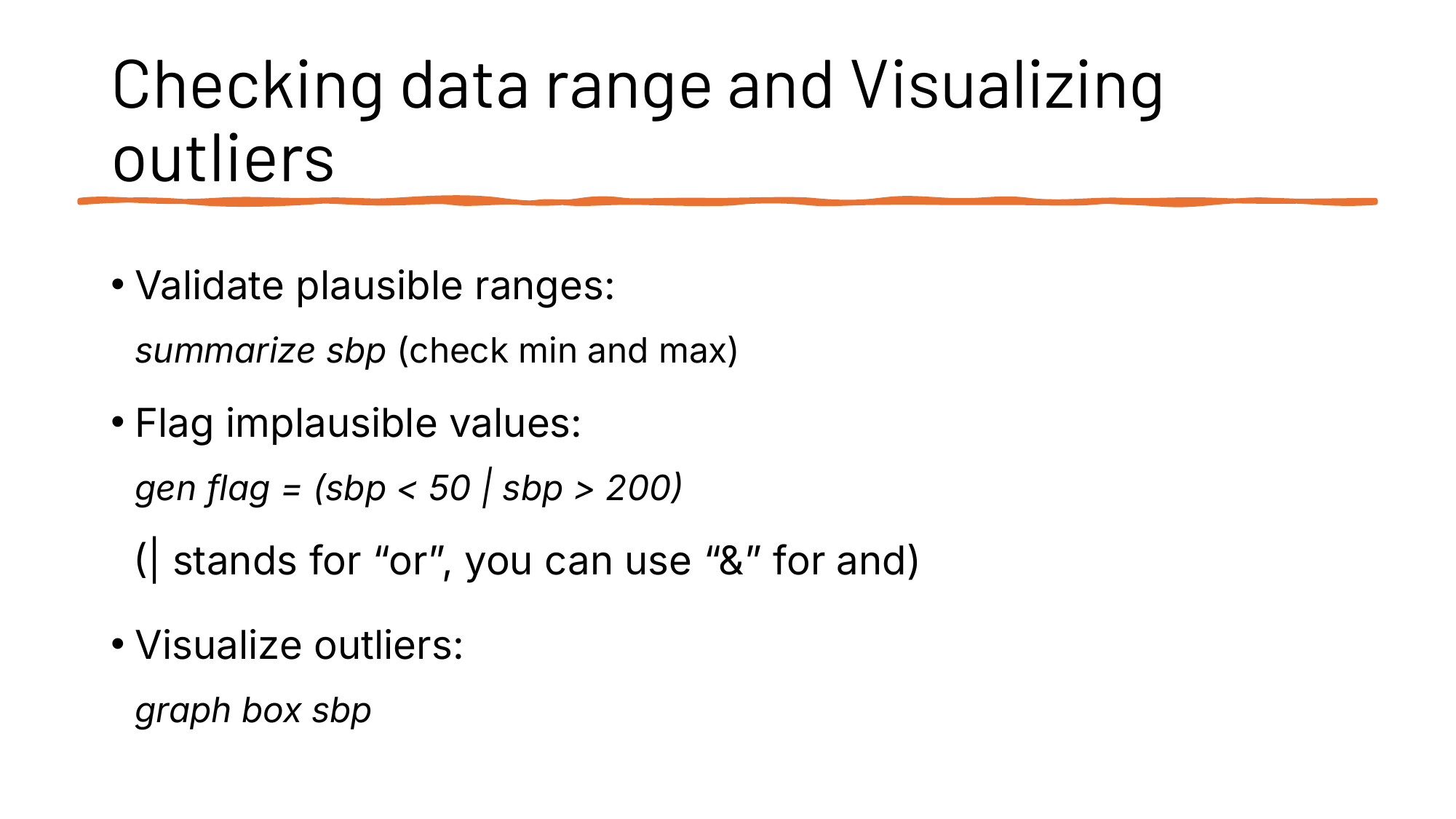

# Checking data range and Visualizing outliers

Validate plausible ranges:
summarize sbp (check min and max)
Flag implausible values:
gen flag = (sbp < 50 | sbp > 200)
  (| stands for “or”, you can use “&” for and)
Visualize outliers:
graph box sbp